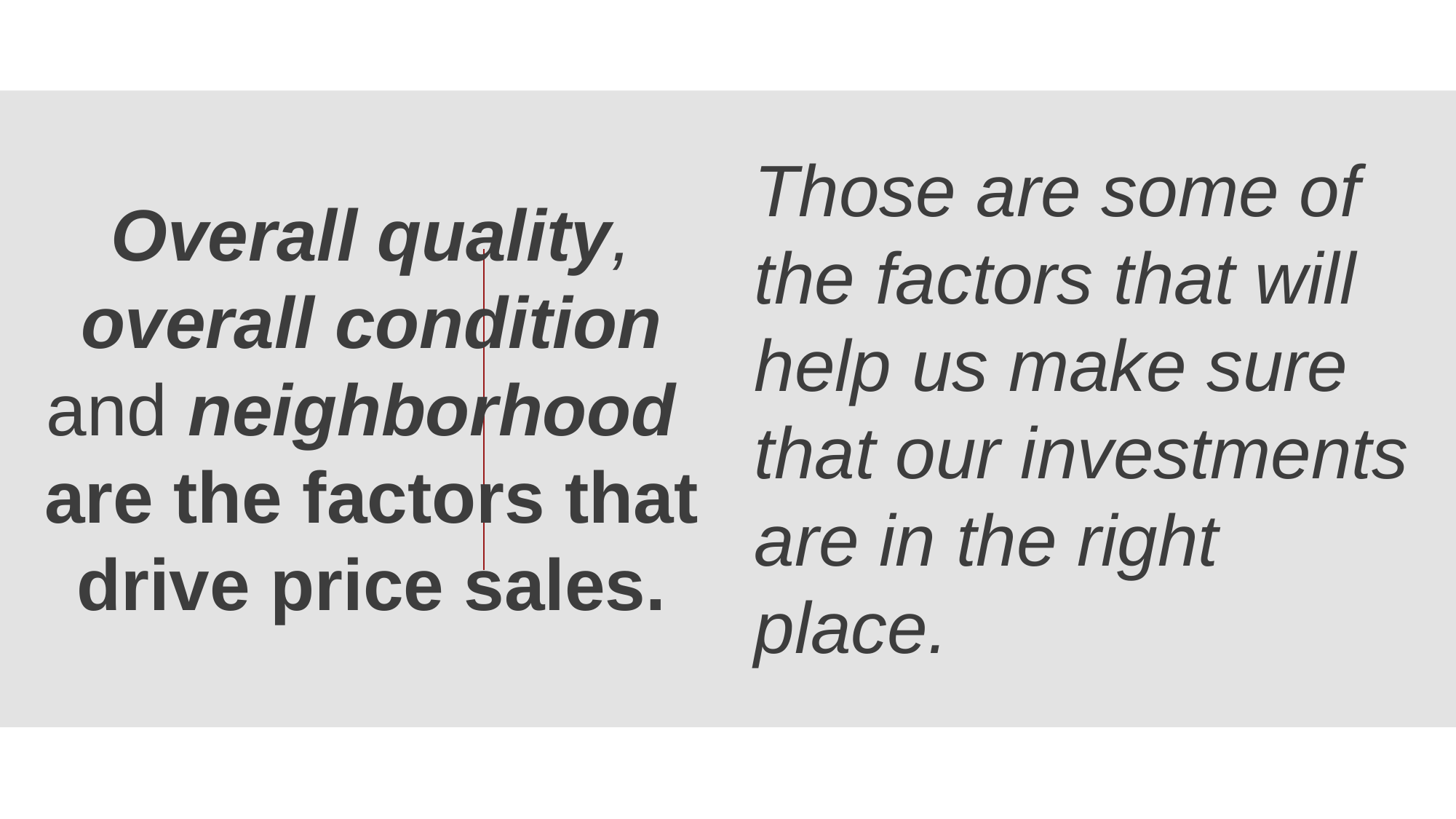

Those are some of the factors that will help us make sure that our investments are in the right place.
Overall quality, overall condition and neighborhood  are the factors that drive price sales.